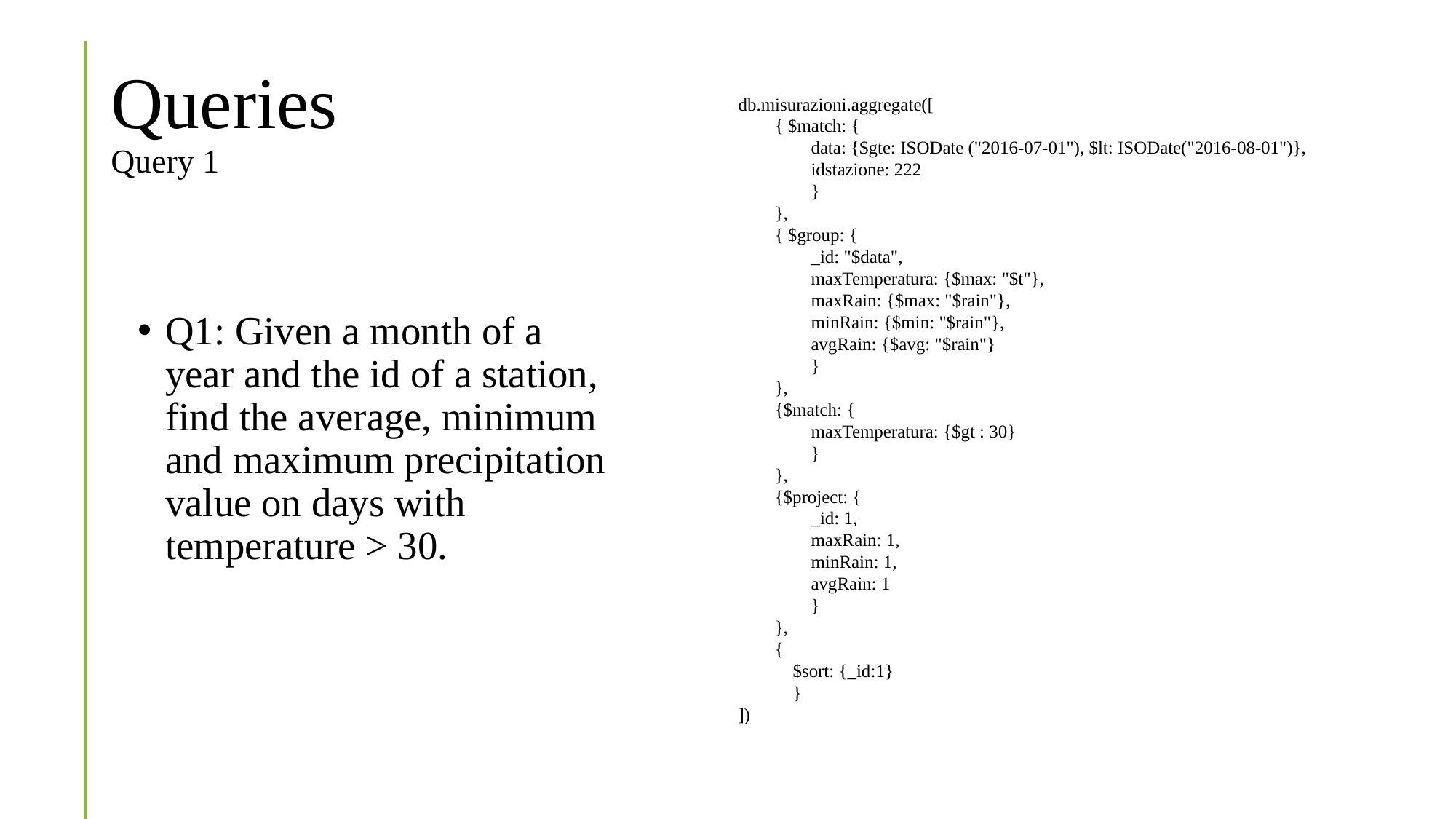

# Queries Query 1
db.misurazioni.aggregate([
        { $match: {
                data: {$gte: ISODate ("2016-07-01"), $lt: ISODate("2016-08-01")},
                idstazione: 222
                }
        },
        { $group: {
                _id: "$data",
                maxTemperatura: {$max: "$t"},
                maxRain: {$max: "$rain"},
                minRain: {$min: "$rain"},
                avgRain: {$avg: "$rain"}
                }
        },
        {$match: {
                maxTemperatura: {$gt : 30}
                }
        },
        {$project: {
                _id: 1,
                maxRain: 1,
                minRain: 1,
                avgRain: 1
                }
        },
        {
            $sort: {_id:1}
            }
])
Q1: Given a month of a year and the id of a station, find the average, minimum and maximum precipitation value on days with temperature > 30.